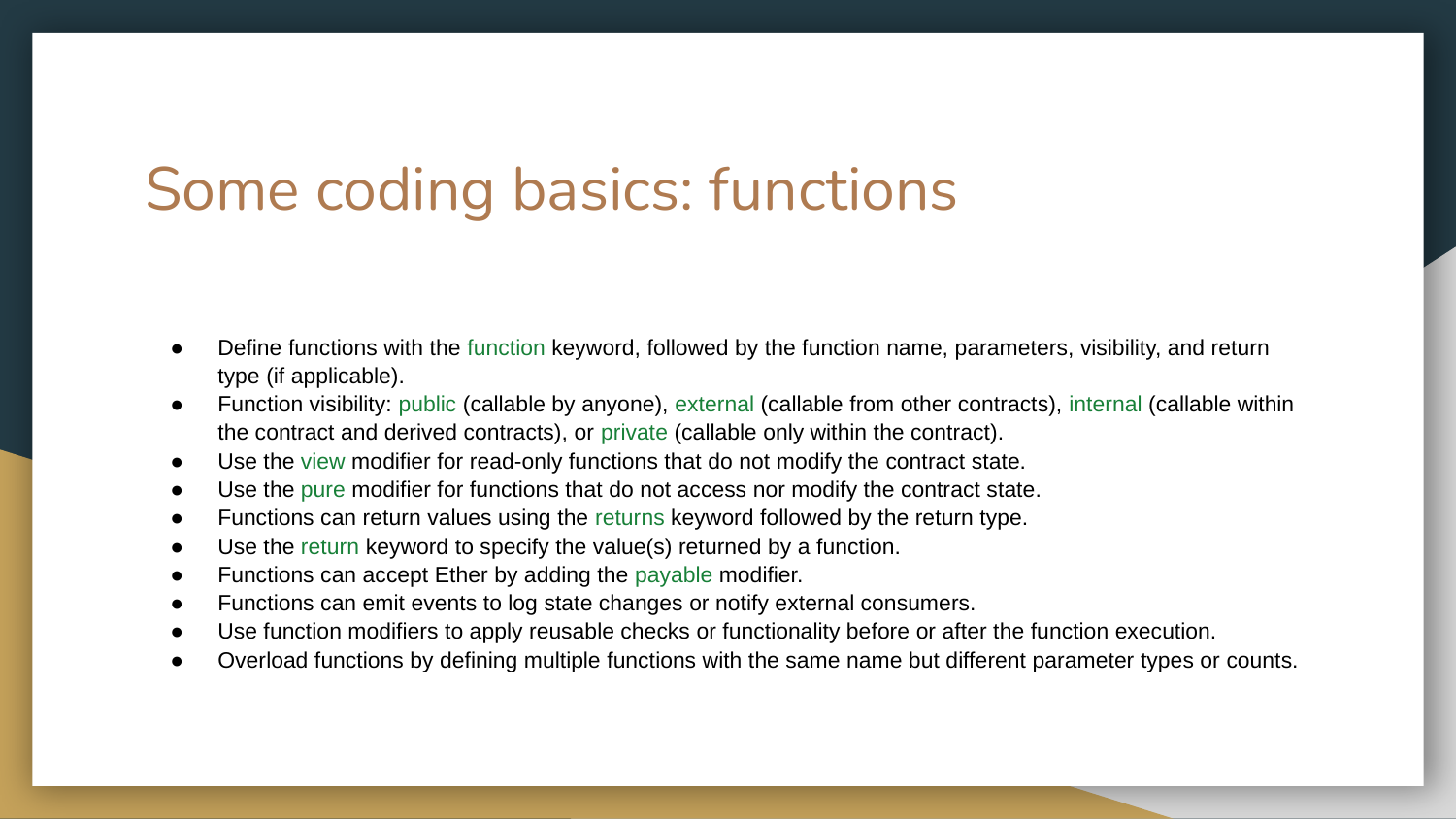

# Some coding basics: functions
Define functions with the function keyword, followed by the function name, parameters, visibility, and return type (if applicable).
Function visibility: public (callable by anyone), external (callable from other contracts), internal (callable within the contract and derived contracts), or private (callable only within the contract).
Use the view modifier for read-only functions that do not modify the contract state.
Use the pure modifier for functions that do not access nor modify the contract state.
Functions can return values using the returns keyword followed by the return type.
Use the return keyword to specify the value(s) returned by a function.
Functions can accept Ether by adding the payable modifier.
Functions can emit events to log state changes or notify external consumers.
Use function modifiers to apply reusable checks or functionality before or after the function execution.
Overload functions by defining multiple functions with the same name but different parameter types or counts.